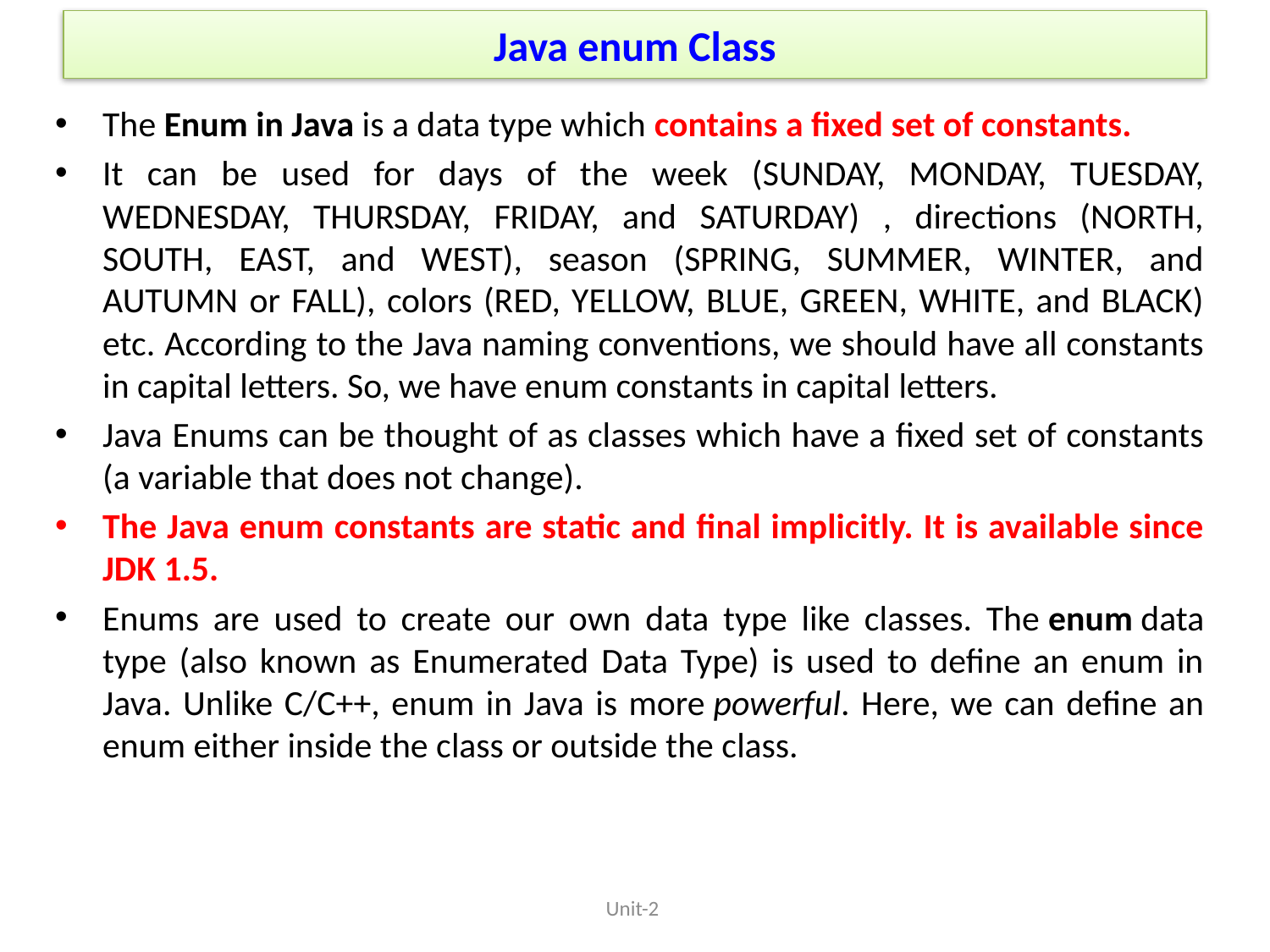

# Java enum Class
The Enum in Java is a data type which contains a fixed set of constants.
It can be used for days of the week (SUNDAY, MONDAY, TUESDAY, WEDNESDAY, THURSDAY, FRIDAY, and SATURDAY) , directions (NORTH, SOUTH, EAST, and WEST), season (SPRING, SUMMER, WINTER, and AUTUMN or FALL), colors (RED, YELLOW, BLUE, GREEN, WHITE, and BLACK) etc. According to the Java naming conventions, we should have all constants in capital letters. So, we have enum constants in capital letters.
Java Enums can be thought of as classes which have a fixed set of constants (a variable that does not change).
The Java enum constants are static and final implicitly. It is available since JDK 1.5.
Enums are used to create our own data type like classes. The enum data type (also known as Enumerated Data Type) is used to define an enum in Java. Unlike C/C++, enum in Java is more powerful. Here, we can define an enum either inside the class or outside the class.

Unit-2